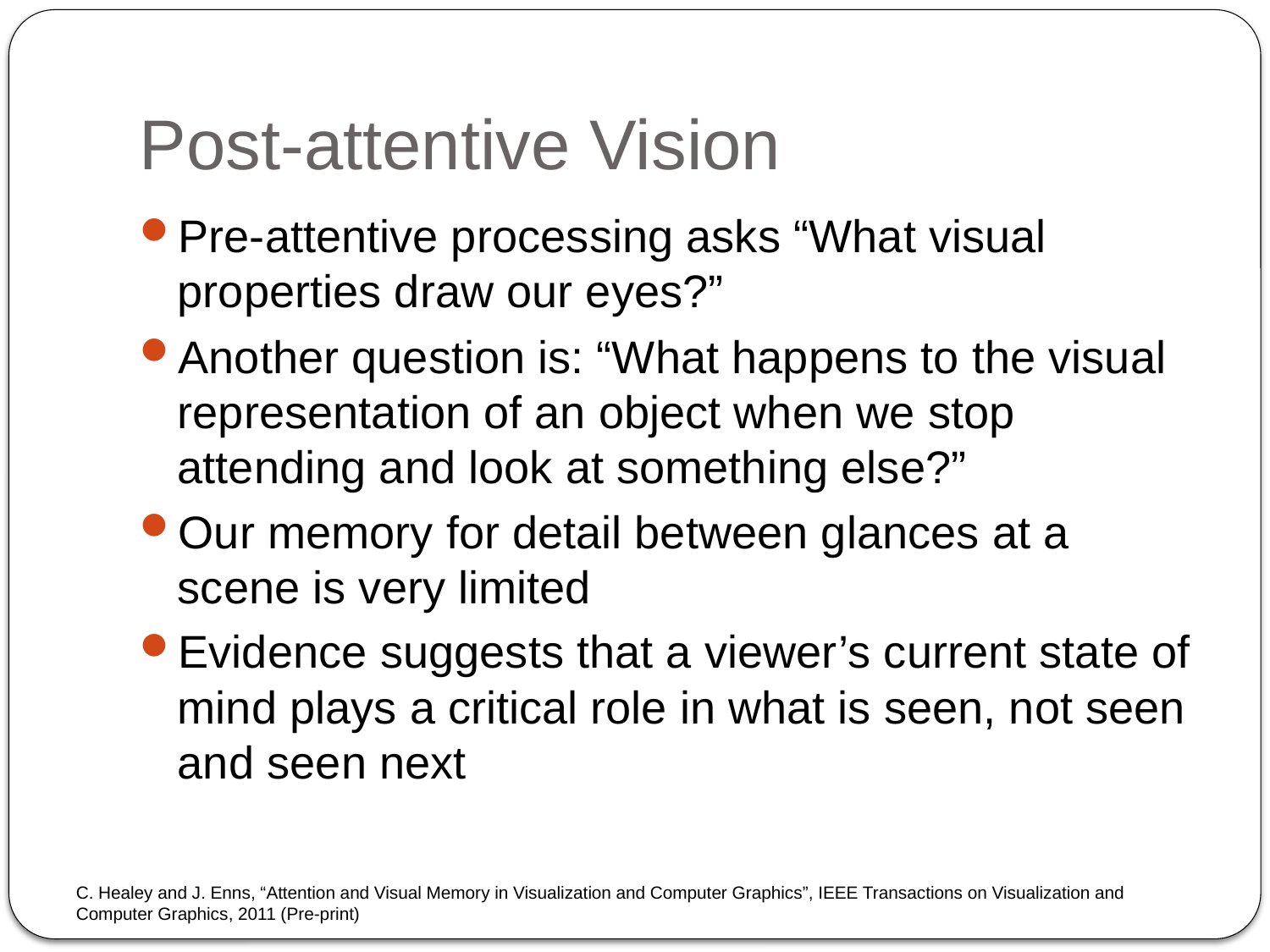

# Post-attentive Vision
Pre-attentive processing asks “What visual properties draw our eyes?”
Another question is: “What happens to the visual representation of an object when we stop attending and look at something else?”
Our memory for detail between glances at a scene is very limited
Evidence suggests that a viewer’s current state of mind plays a critical role in what is seen, not seen and seen next
C. Healey and J. Enns, “Attention and Visual Memory in Visualization and Computer Graphics”, IEEE Transactions on Visualization and Computer Graphics, 2011 (Pre-print)